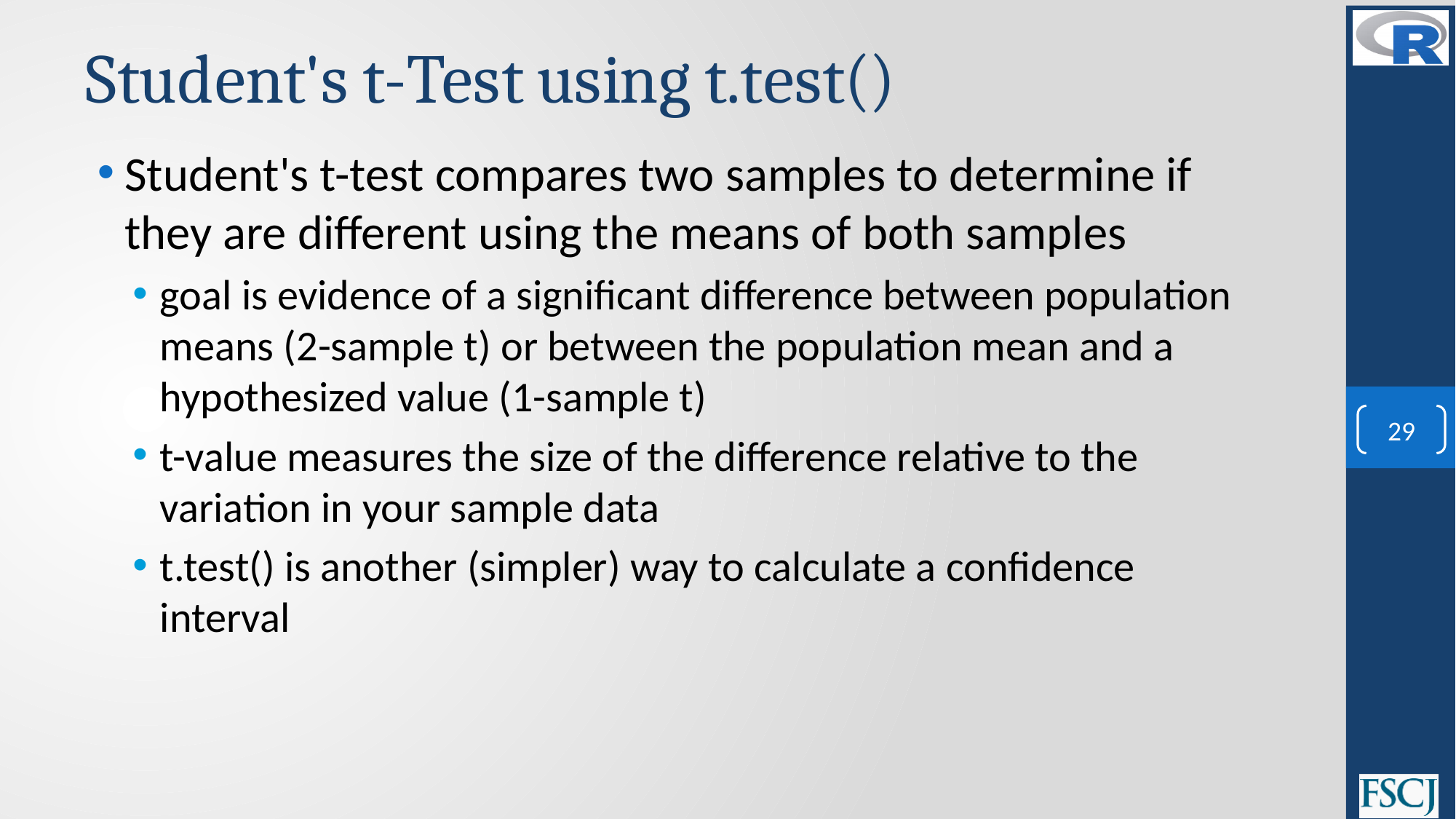

# Student's t-Test using t.test()
Student's t-test compares two samples to determine if they are different using the means of both samples
goal is evidence of a significant difference between population means (2-sample t) or between the population mean and a hypothesized value (1-sample t)
t-value measures the size of the difference relative to the variation in your sample data
t.test() is another (simpler) way to calculate a confidence interval

29